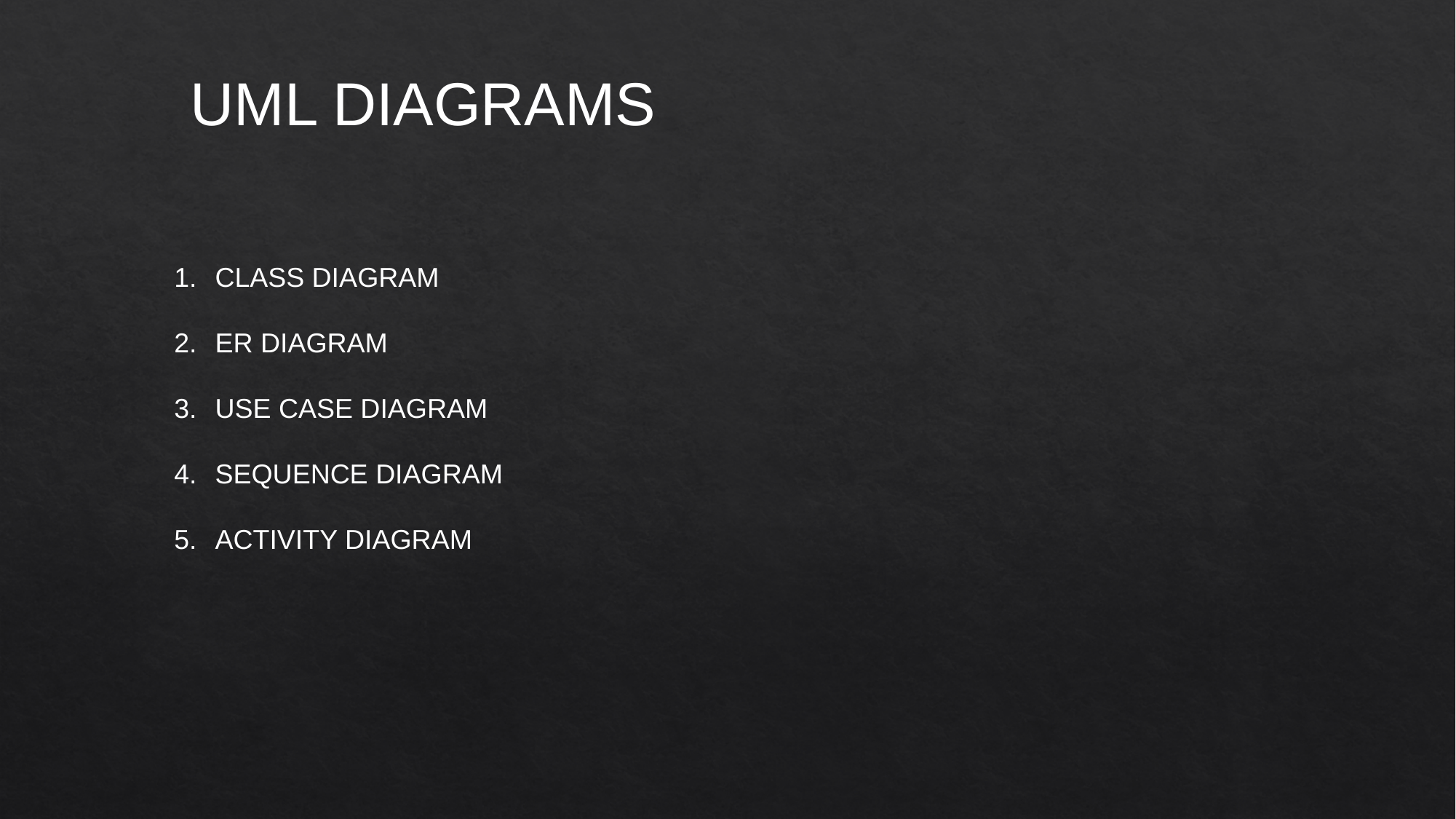

UML DIAGRAMS

CLASS DIAGRAM

ER DIAGRAM

USE CASE DIAGRAM

SEQUENCE DIAGRAM

ACTIVITY DIAGRAM